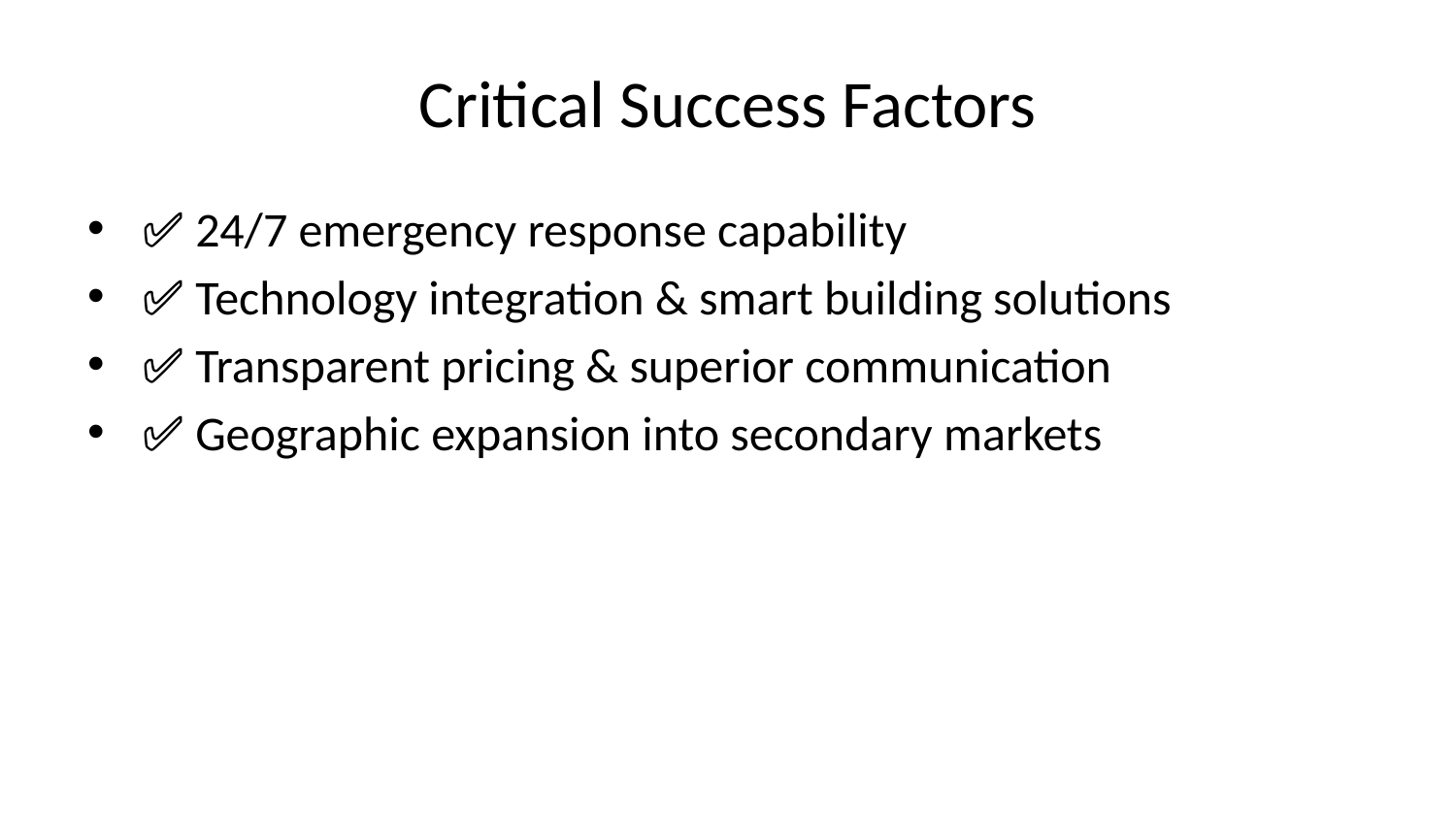

# Critical Success Factors
✅ 24/7 emergency response capability
✅ Technology integration & smart building solutions
✅ Transparent pricing & superior communication
✅ Geographic expansion into secondary markets